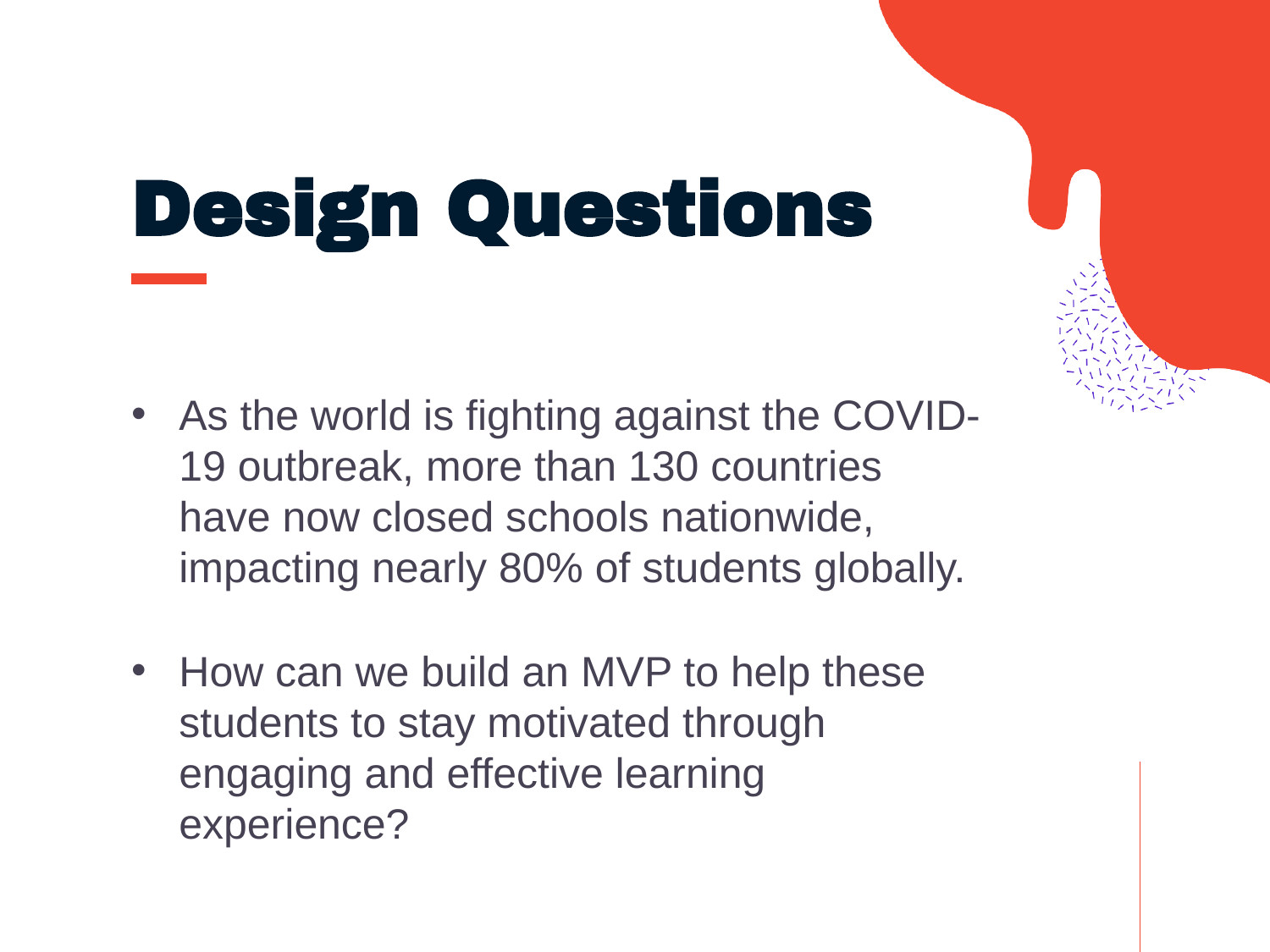

# Design Questions
As the world is fighting against the COVID-19 outbreak, more than 130 countries have now closed schools nationwide, impacting nearly 80% of students globally.

How can we build an MVP to help these students to stay motivated through engaging and effective learning experience?